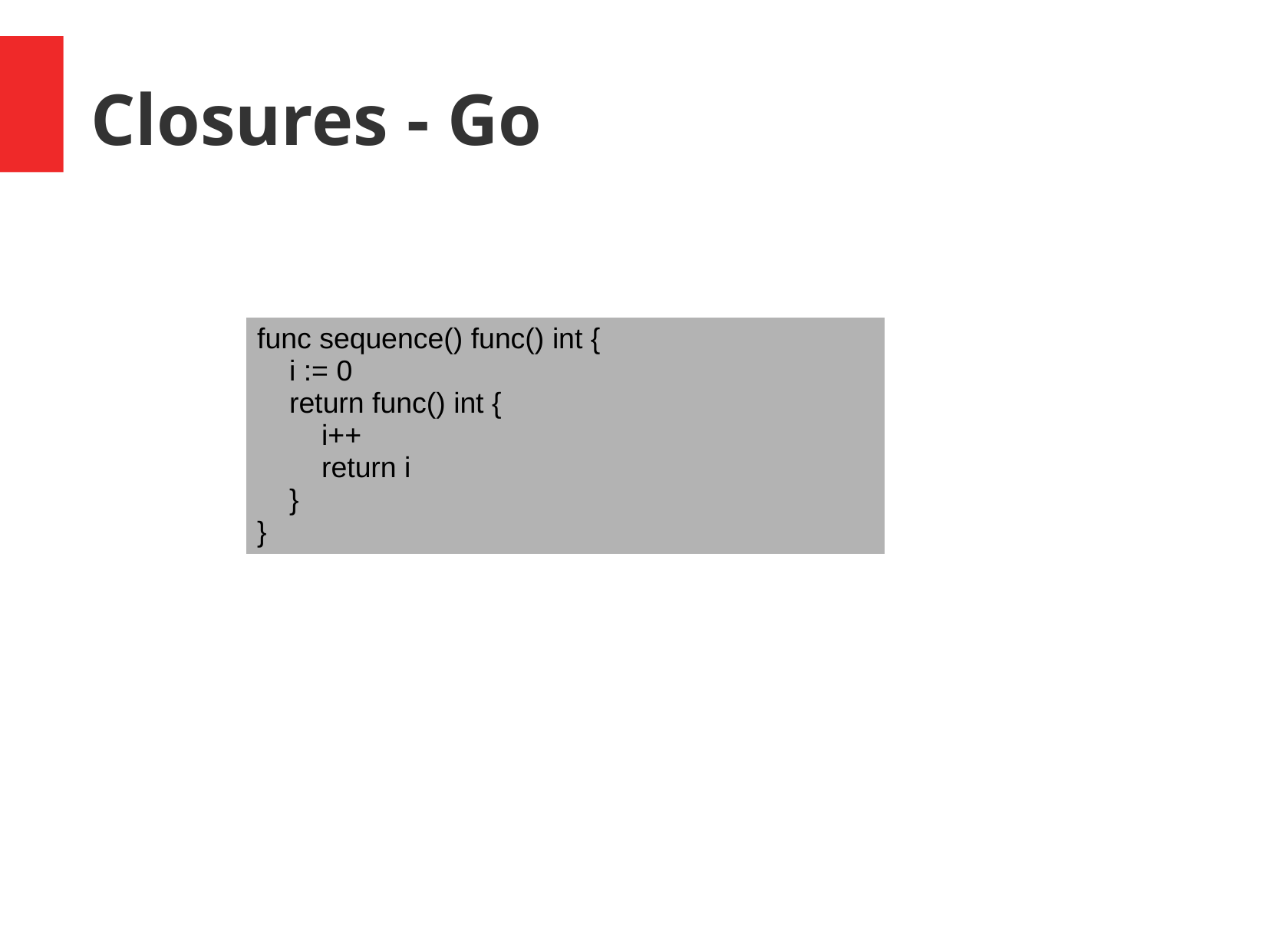

Closures - Go
| func sequence() func() int { i := 0 return func() int { i++ return i } } |
| --- |